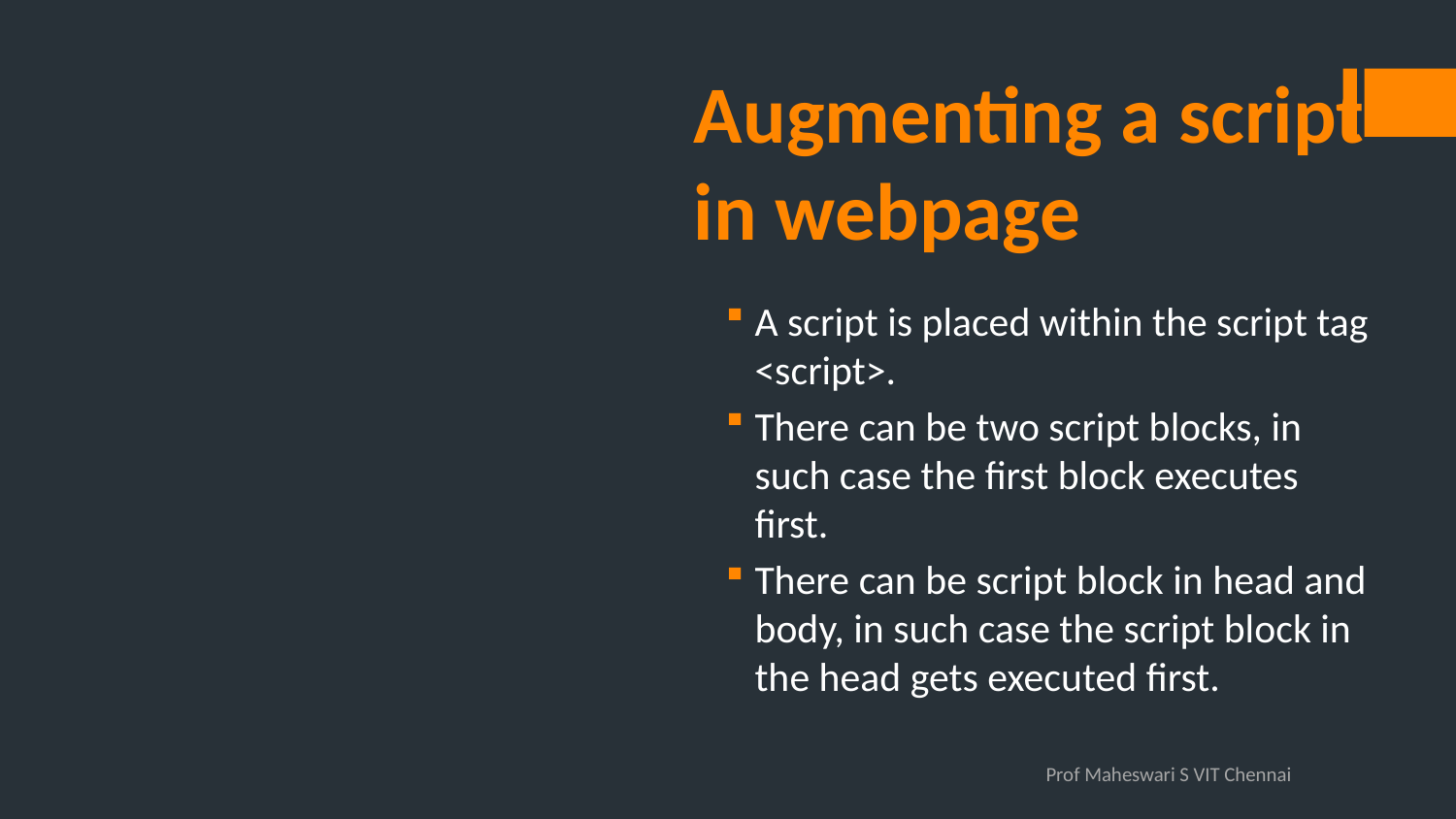

# Augmenting a script in webpage
A script is placed within the script tag <script>.
There can be two script blocks, in such case the first block executes first.
There can be script block in head and body, in such case the script block in the head gets executed first.
Prof Maheswari S VIT Chennai